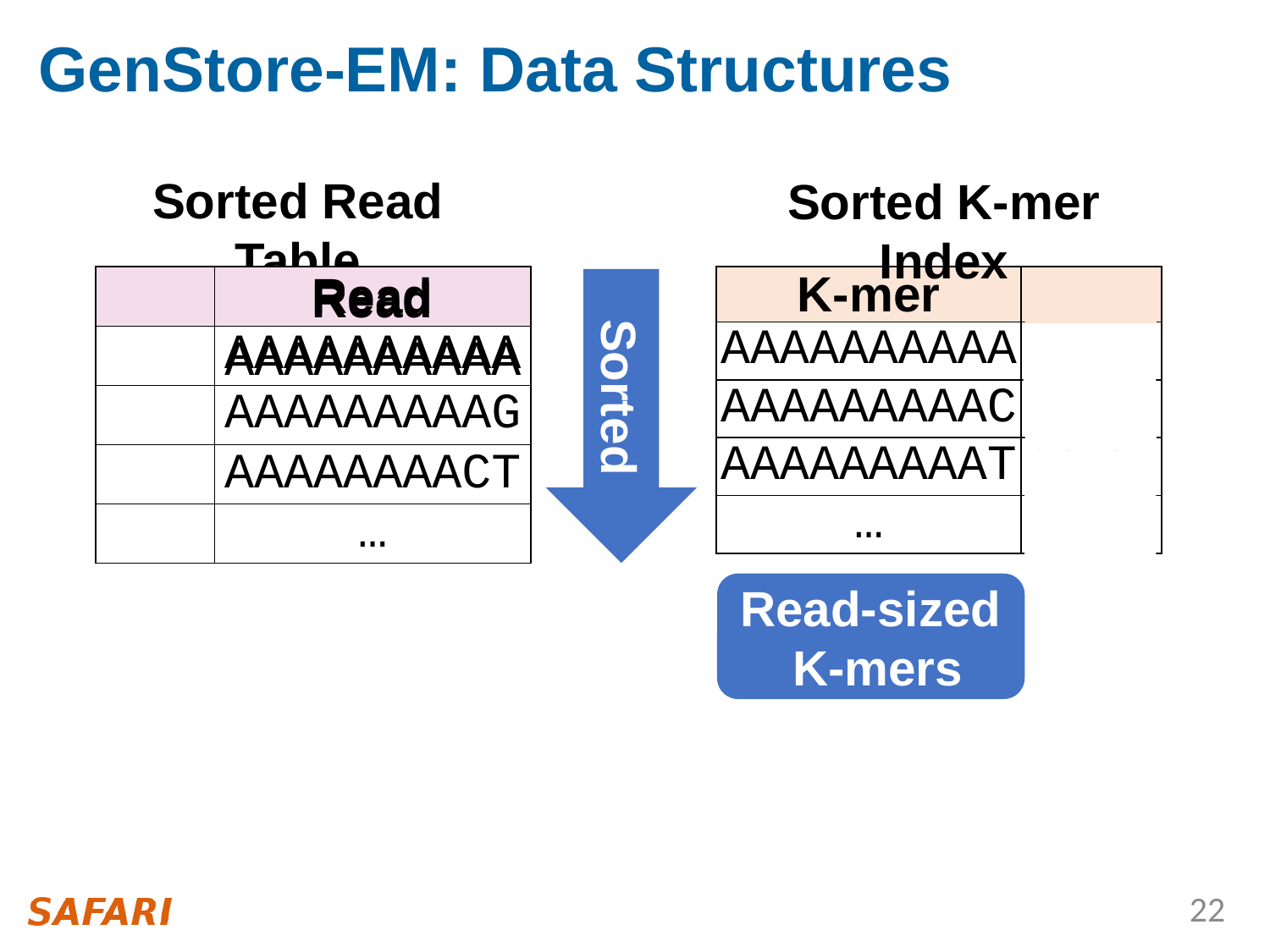

# GenStore-EM: Data Structures
Sorted Read Table
Sorted K-mer Index
Read
| ID | Read |
| --- | --- |
| 873 | AAAAAAAAAA |
| 232 | AAAAAAAAAG |
| 17 | AAAAAAAACT |
| … | … |
| K-mer | Loc. |
| --- | --- |
| AAAAAAAAAA | 1, 8, … |
| AAAAAAAAAC | 51 |
| AAAAAAAAAT | 23, 37 |
| … | … |
Sorted

AAAAAAAAAA

Read-sized
 K-mers